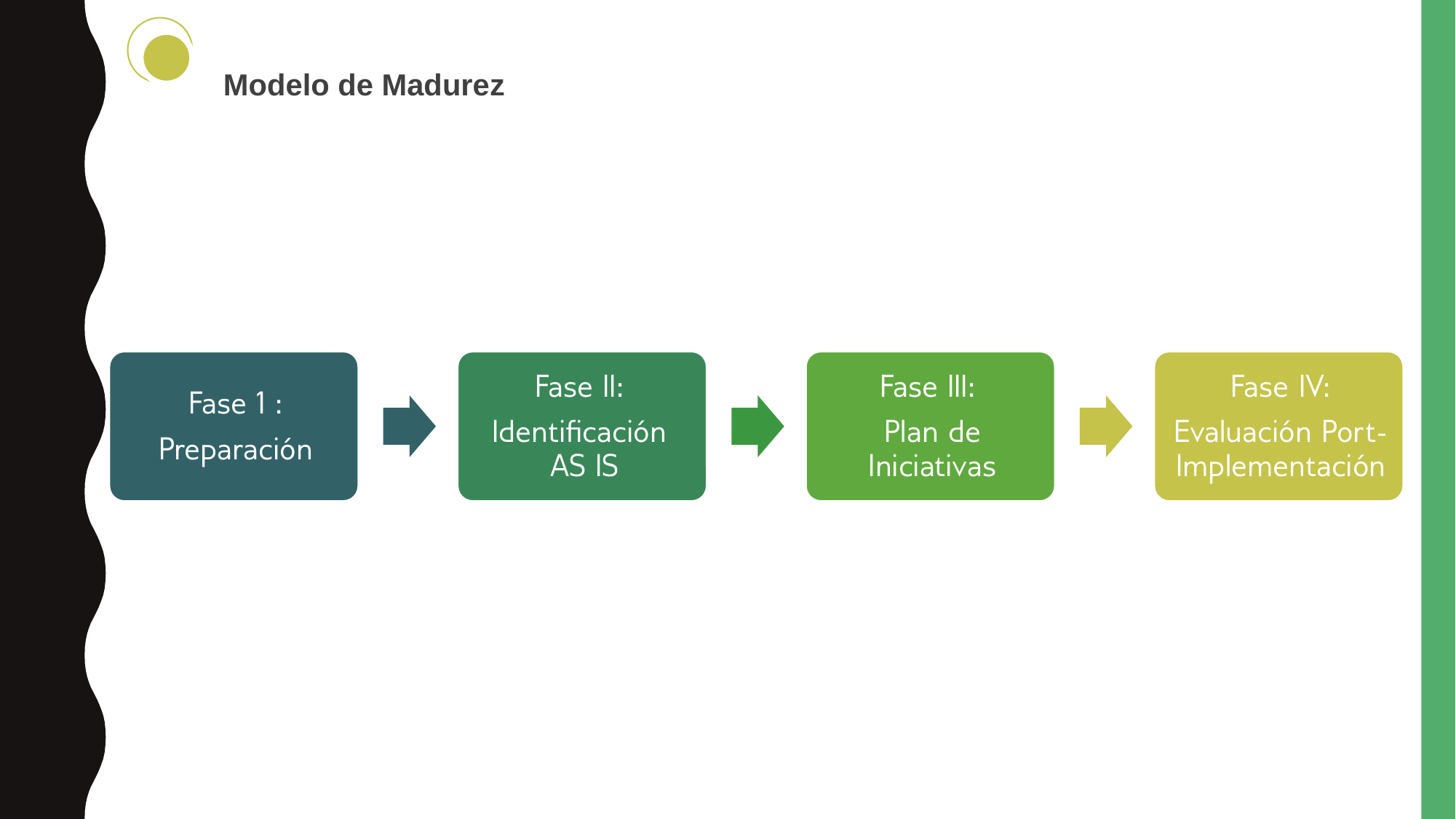

Modelo de Madurez
Fase 1 :
Preparación

Fase II:
Identificación  AS IS

Fase III:
Plan de Iniciativas

Fase IV:
Evaluación Port-Implementación